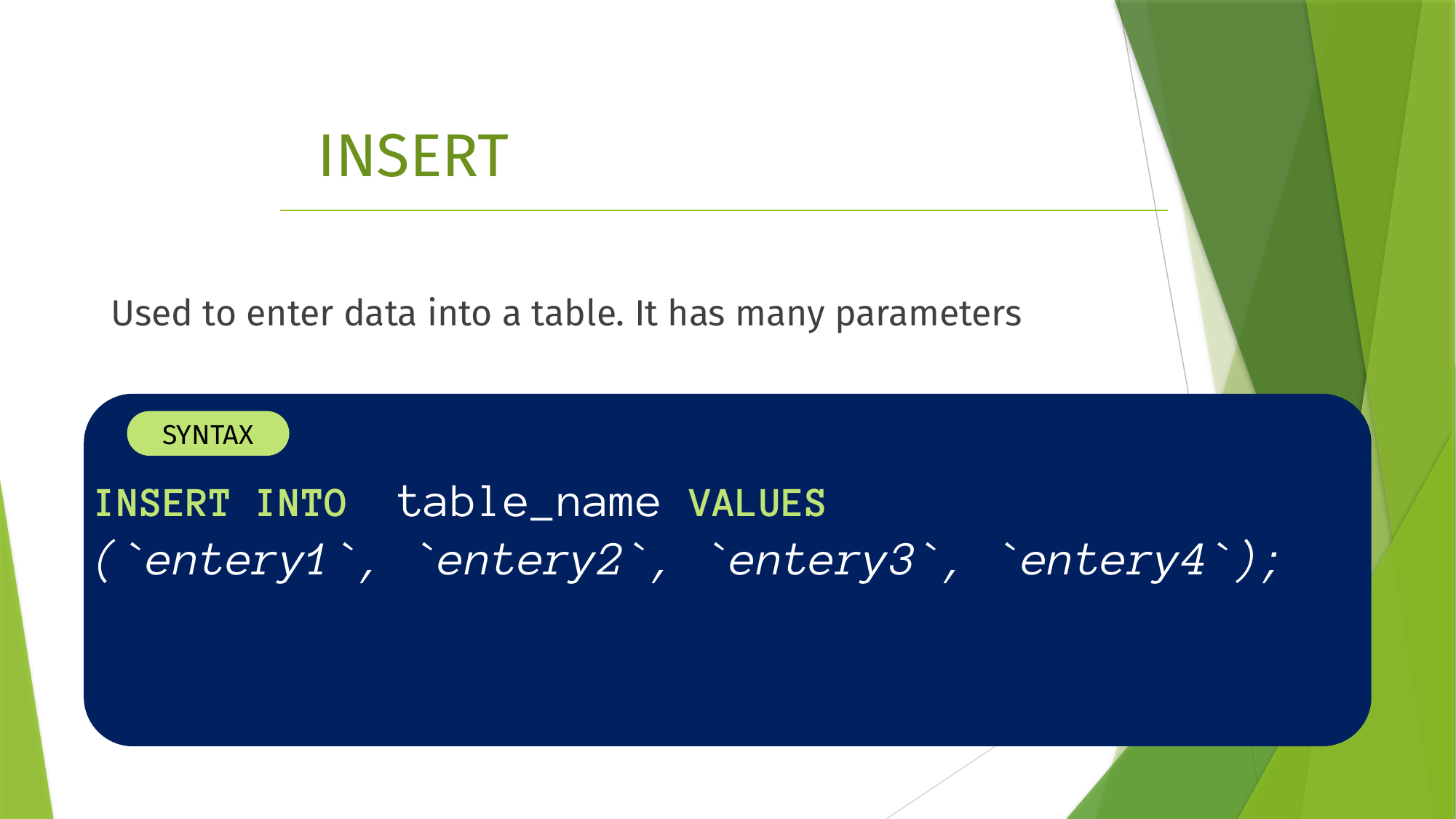

INSERT
Used to enter data into a table. It has many parameters

SYNTAX
INSERT INTO  table_name VALUES
(`entery1`, `entery2`, `entery3`, `entery4`);